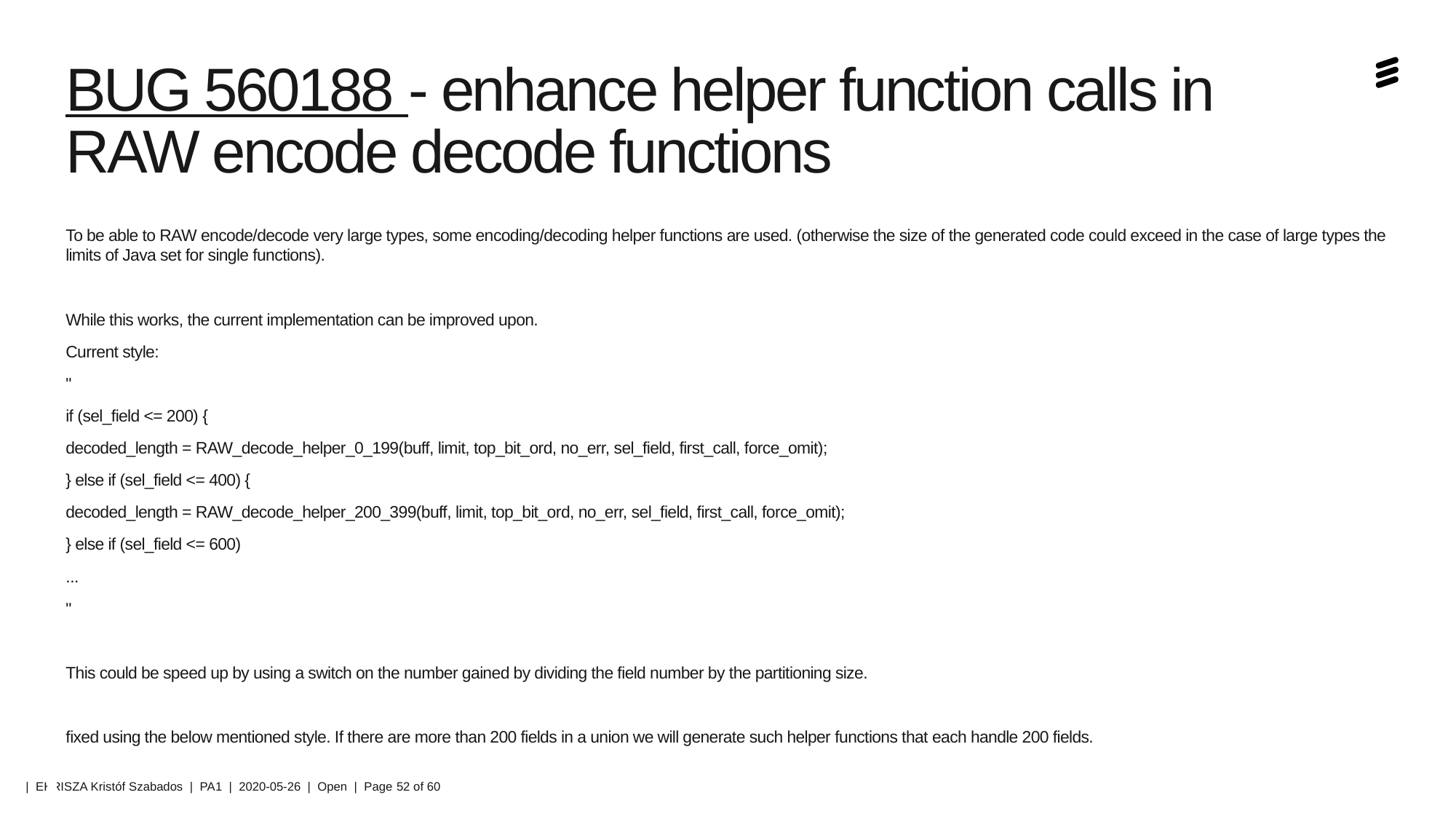

# BUG 560188 - enhance helper function calls in RAW encode decode functions
To be able to RAW encode/decode very large types, some encoding/decoding helper functions are used. (otherwise the size of the generated code could exceed in the case of large types the limits of Java set for single functions).

While this works, the current implementation can be improved upon.
Current style:
"
if (sel_field <= 200) {
decoded_length = RAW_decode_helper_0_199(buff, limit, top_bit_ord, no_err, sel_field, first_call, force_omit);
} else if (sel_field <= 400) {
decoded_length = RAW_decode_helper_200_399(buff, limit, top_bit_ord, no_err, sel_field, first_call, force_omit);
} else if (sel_field <= 600)
...
"

This could be speed up by using a switch on the number gained by dividing the field number by the partitioning size.

fixed using the below mentioned style. If there are more than 200 fields in a union we will generate such helper functions that each handle 200 fields.